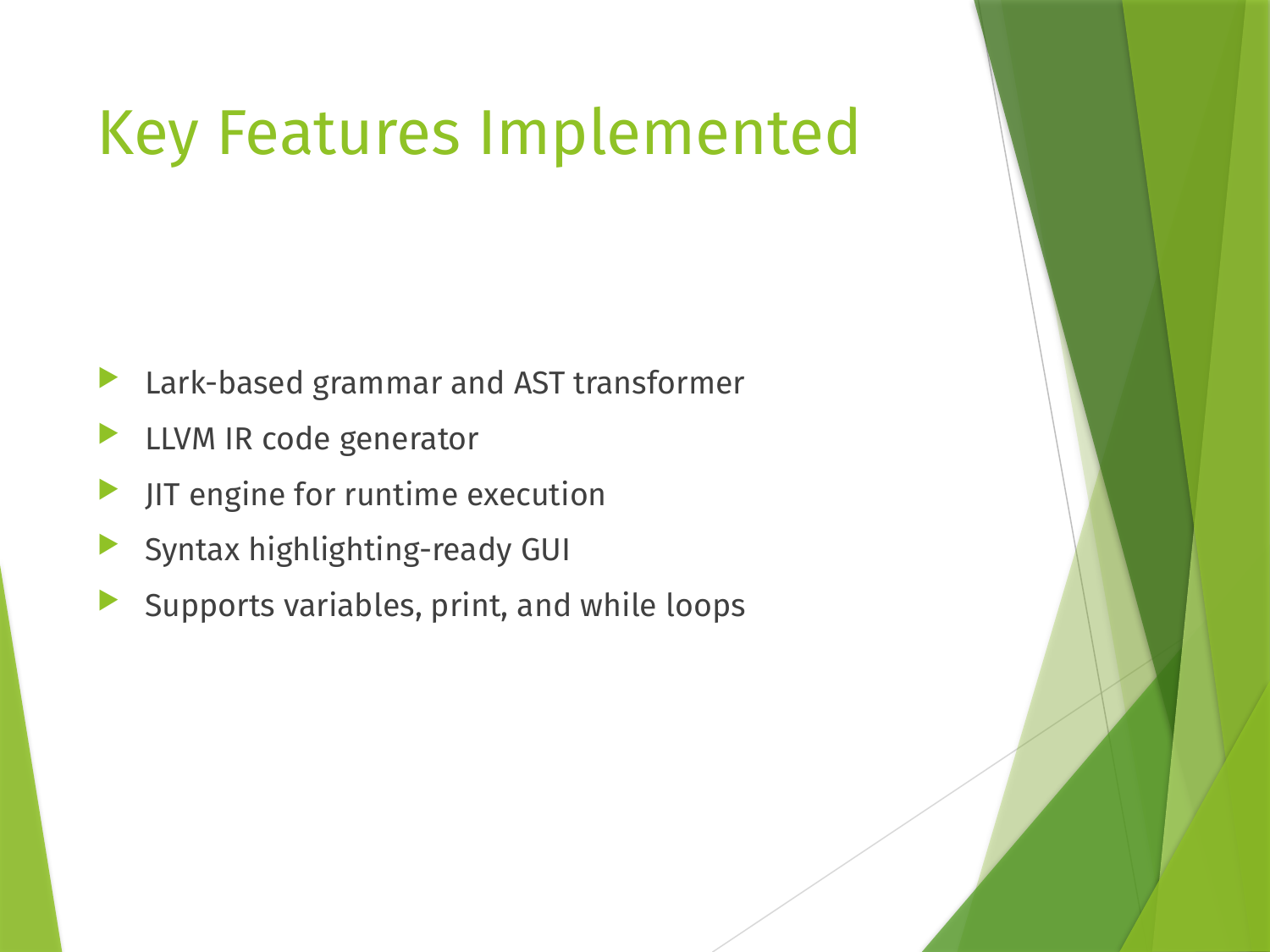

# Key Features Implemented

Lark-based grammar and AST transformer
LLVM IR code generator
JIT engine for runtime execution
Syntax highlighting-ready GUI
Supports variables, print, and while loops